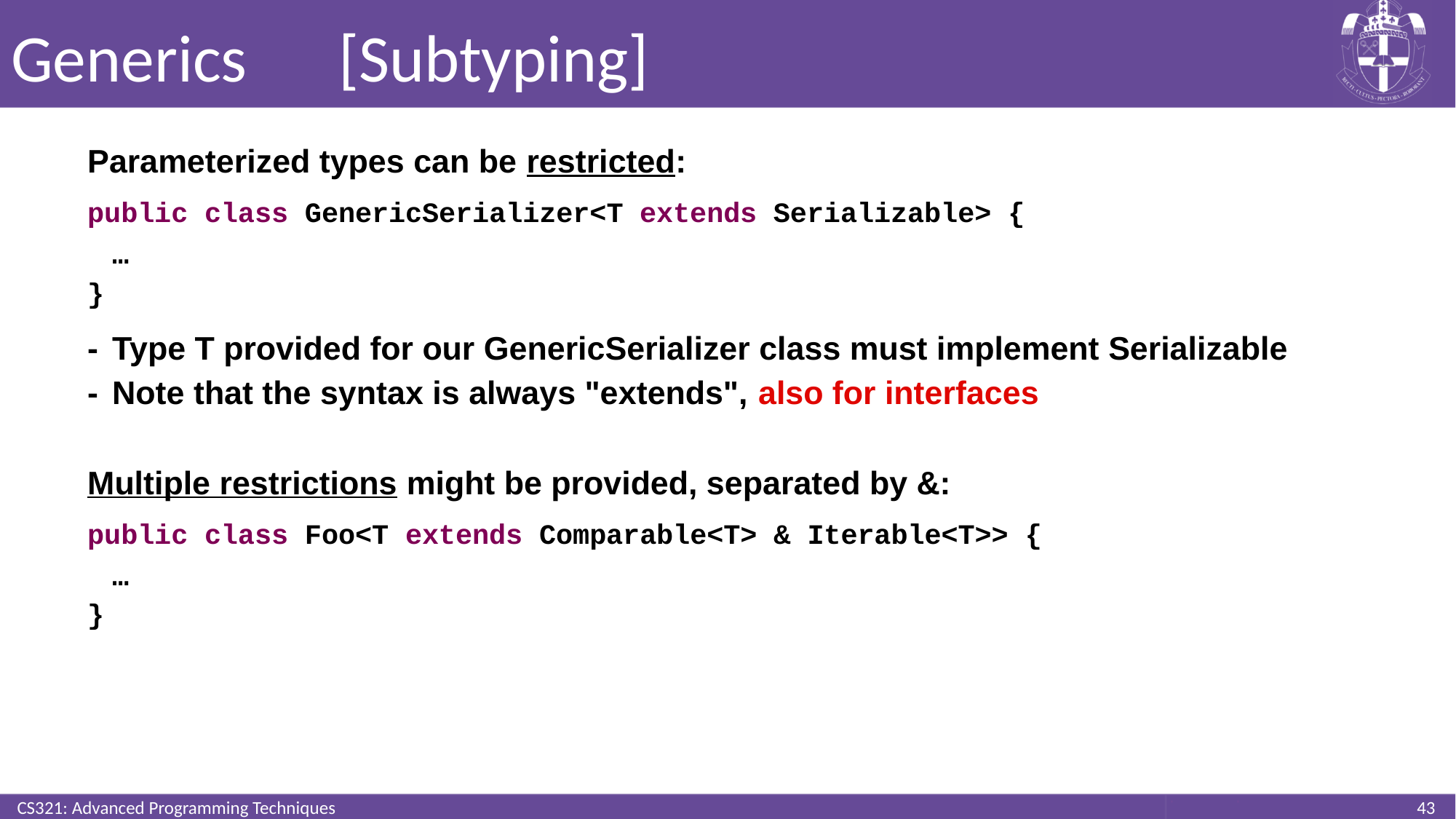

# Generics   	[Subtyping]
Parameterized types can be restricted:

public class GenericSerializer<T extends Serializable> {
	…
}

-	Type T provided for our GenericSerializer class must implement Serializable
-	Note that the syntax is always "extends", also for interfaces

Multiple restrictions might be provided, separated by &:

public class Foo<T extends Comparable<T> & Iterable<T>> {
	…
}

CS321: Advanced Programming Techniques
43